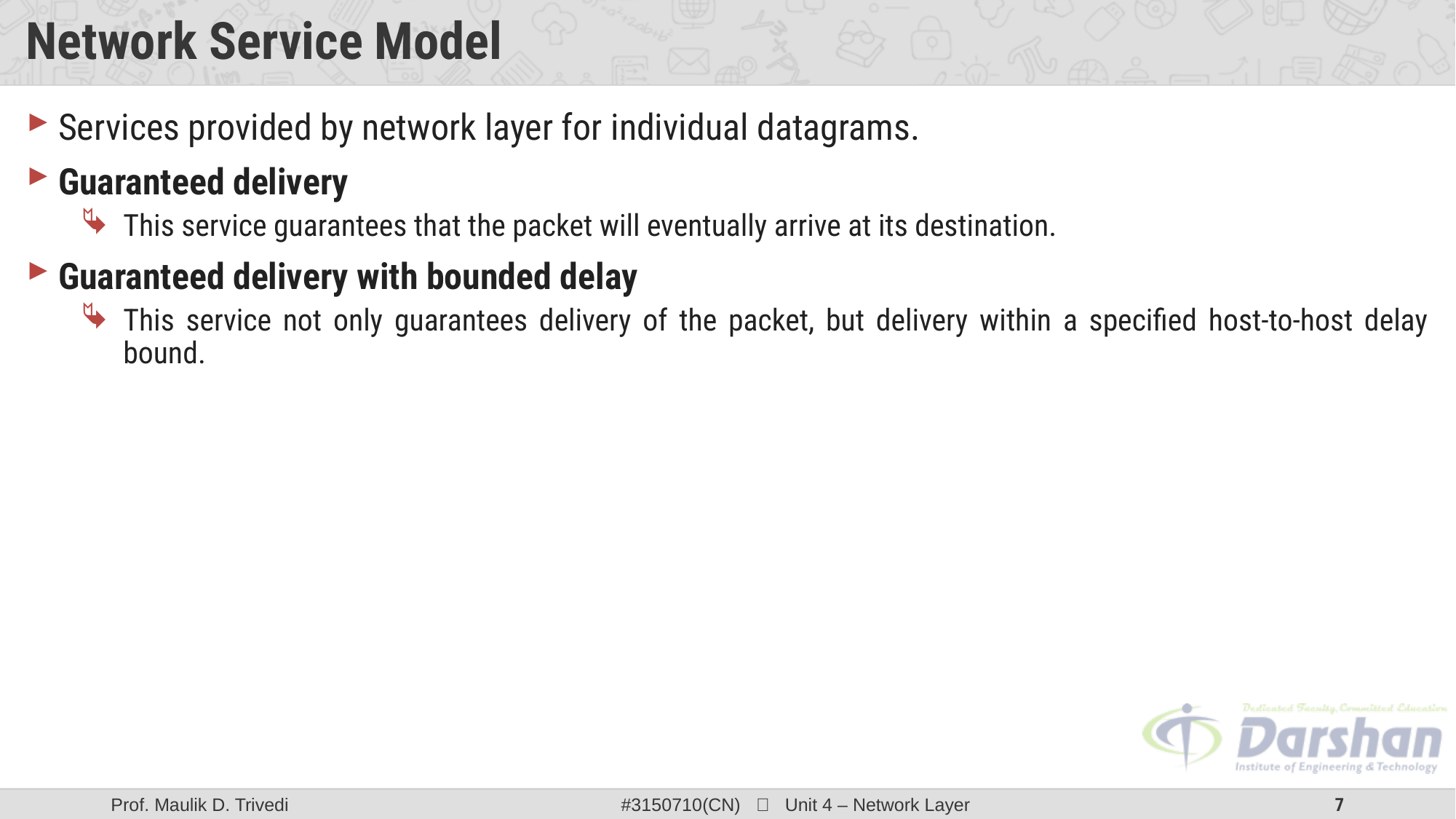

# Network Service Model
Services provided by network layer for individual datagrams.
Guaranteed delivery
This service guarantees that the packet will eventually arrive at its destination.
Guaranteed delivery with bounded delay
This service not only guarantees delivery of the packet, but delivery within a specified host-to-host delay bound.